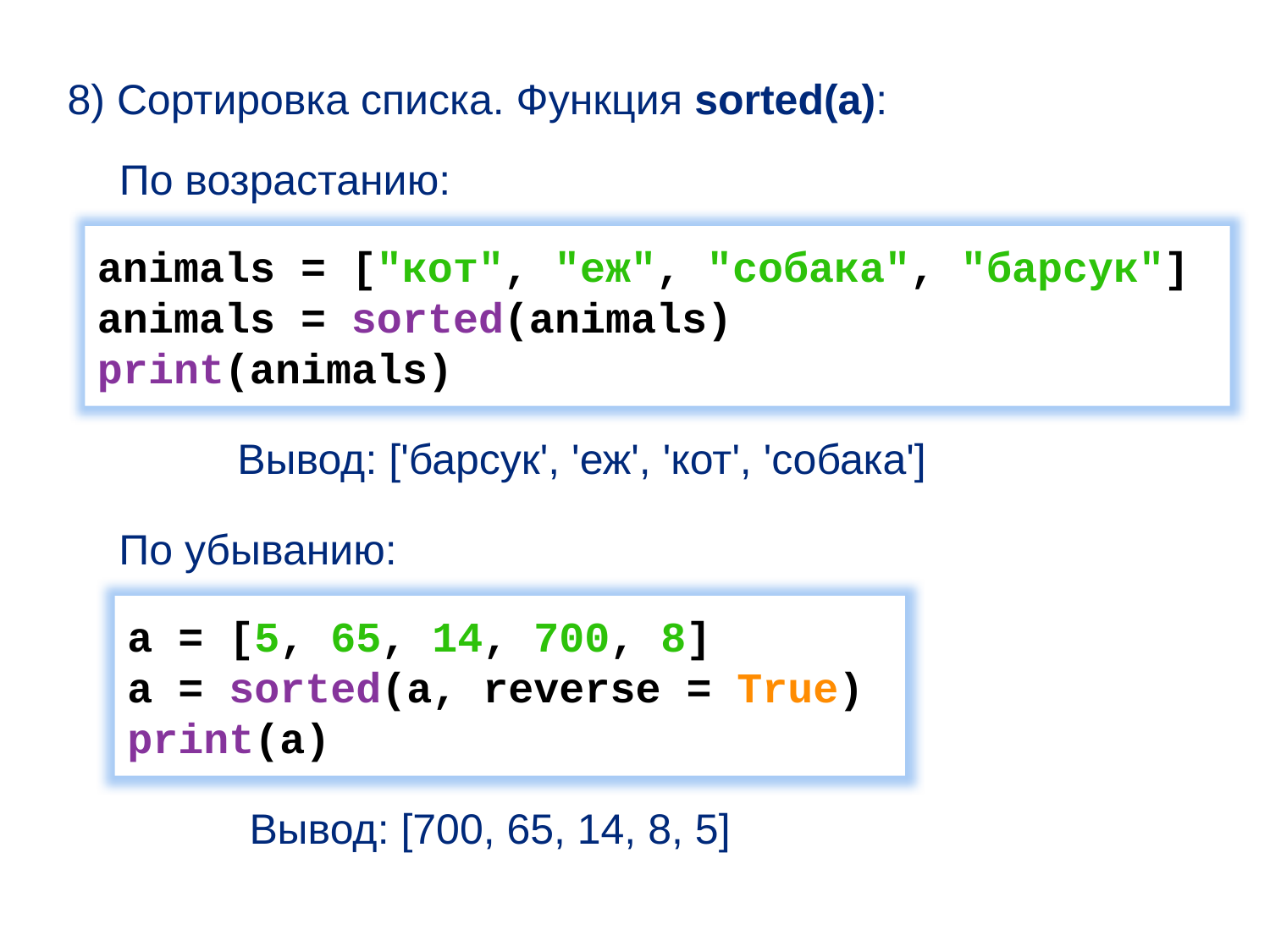

8) Сортировка списка. Функция sorted(a):
По возрастанию:
animals = ["кот", "еж", "собака", "барсук"]
animals = sorted(animals)
print(animals)
Вывод: ['барсук', 'еж', 'кот', 'собака']
По убыванию:
a = [5, 65, 14, 700, 8]
a = sorted(a, reverse = True) print(a)
Вывод: [700, 65, 14, 8, 5]